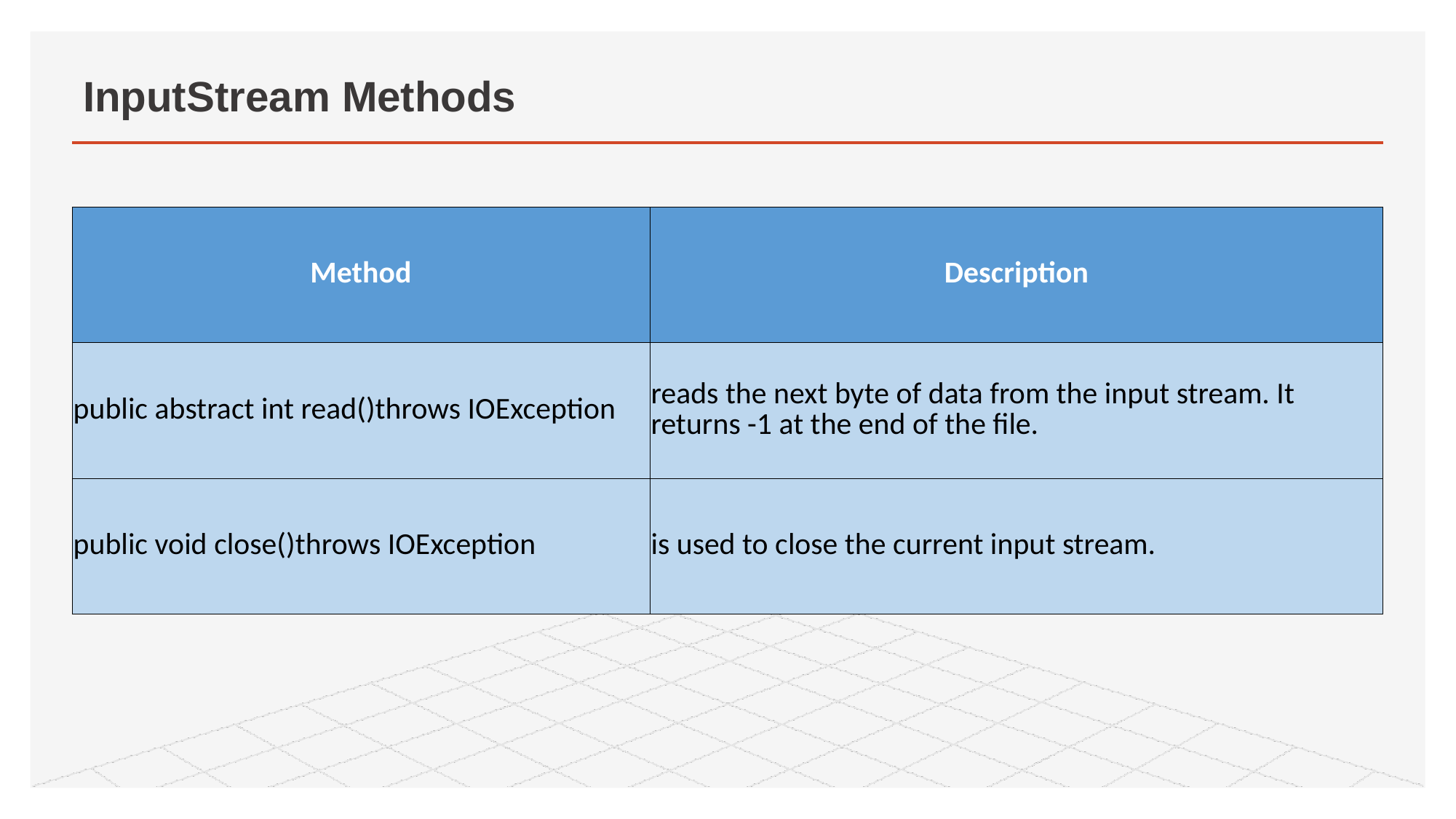

# InputStream Methods
| Method | Description |
| --- | --- |
| public abstract int read()throws IOException | reads the next byte of data from the input stream. It returns -1 at the end of the file. |
| public void close()throws IOException | is used to close the current input stream. |